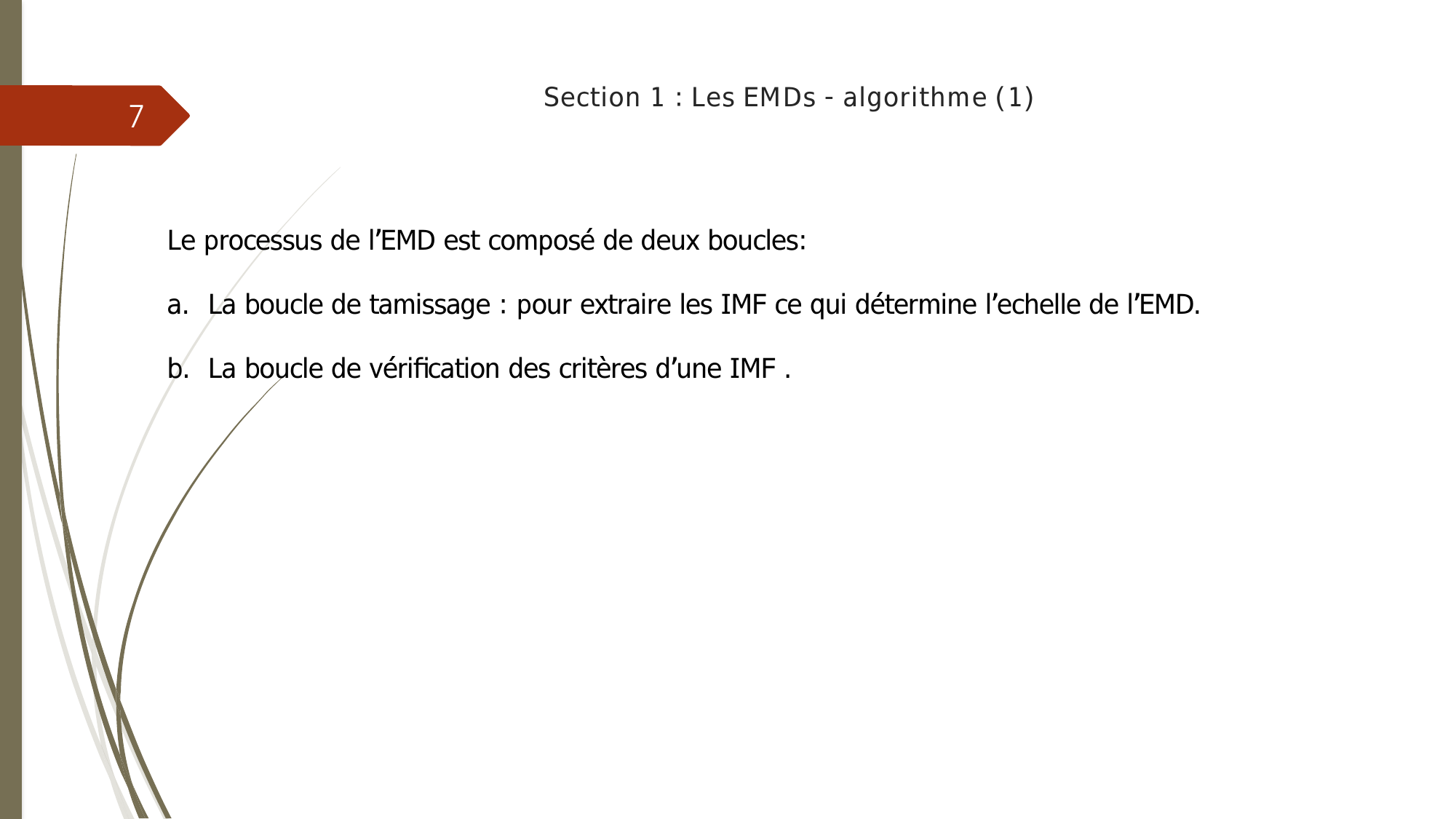

# Section 1 : Les EMDs - algorithme (1)
7
Le processus de l’EMD est composé de deux boucles:
La boucle de tamissage : pour extraire les IMF ce qui détermine l’echelle de l’EMD.
La boucle de vérification des critères d’une IMF .